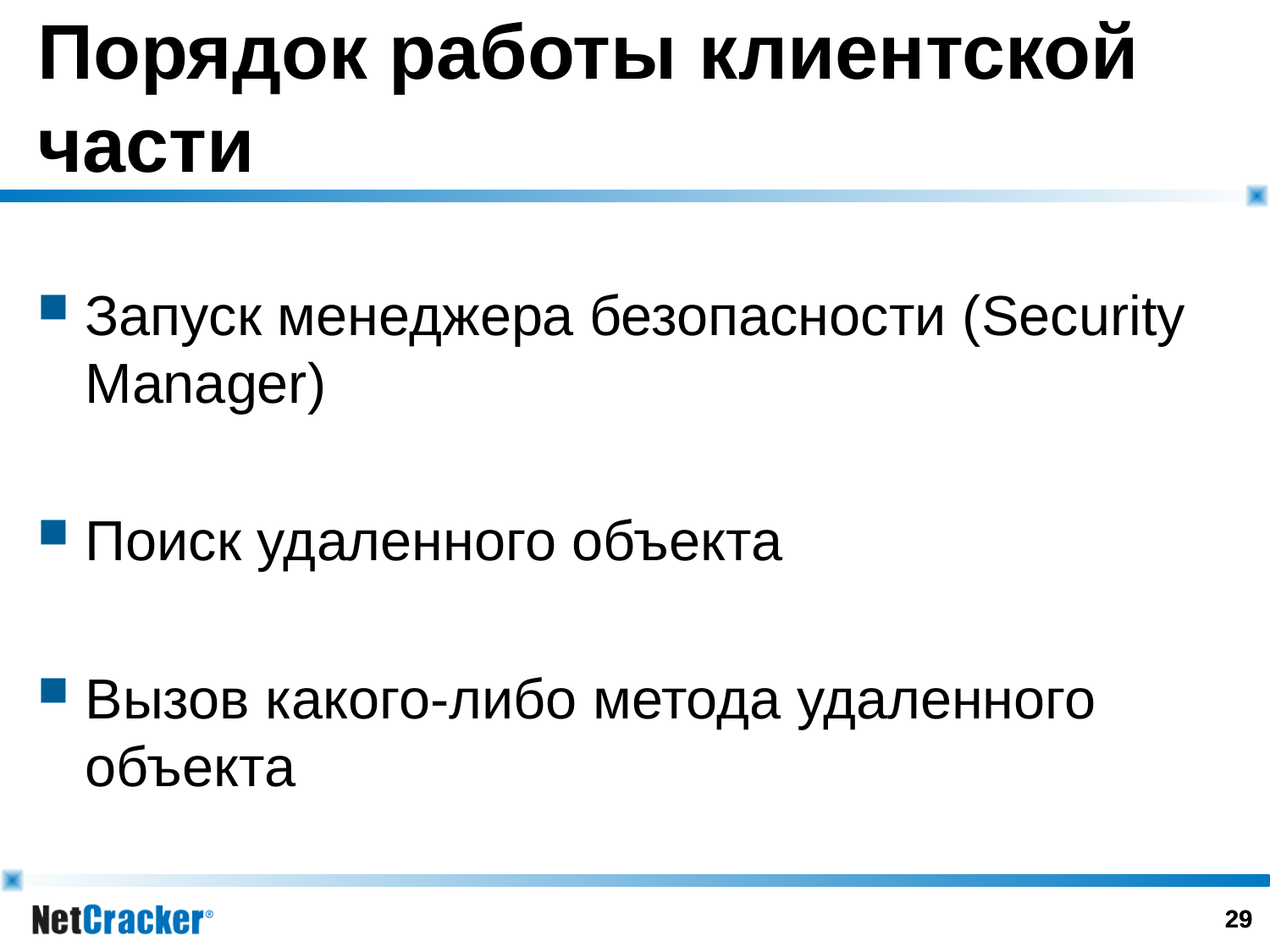

Порядок работы клиентской части
Запуск менеджера безопасности (Security Manager)

Поиск удаленного объекта

Вызов какого-либо метода удаленного объекта
29
29